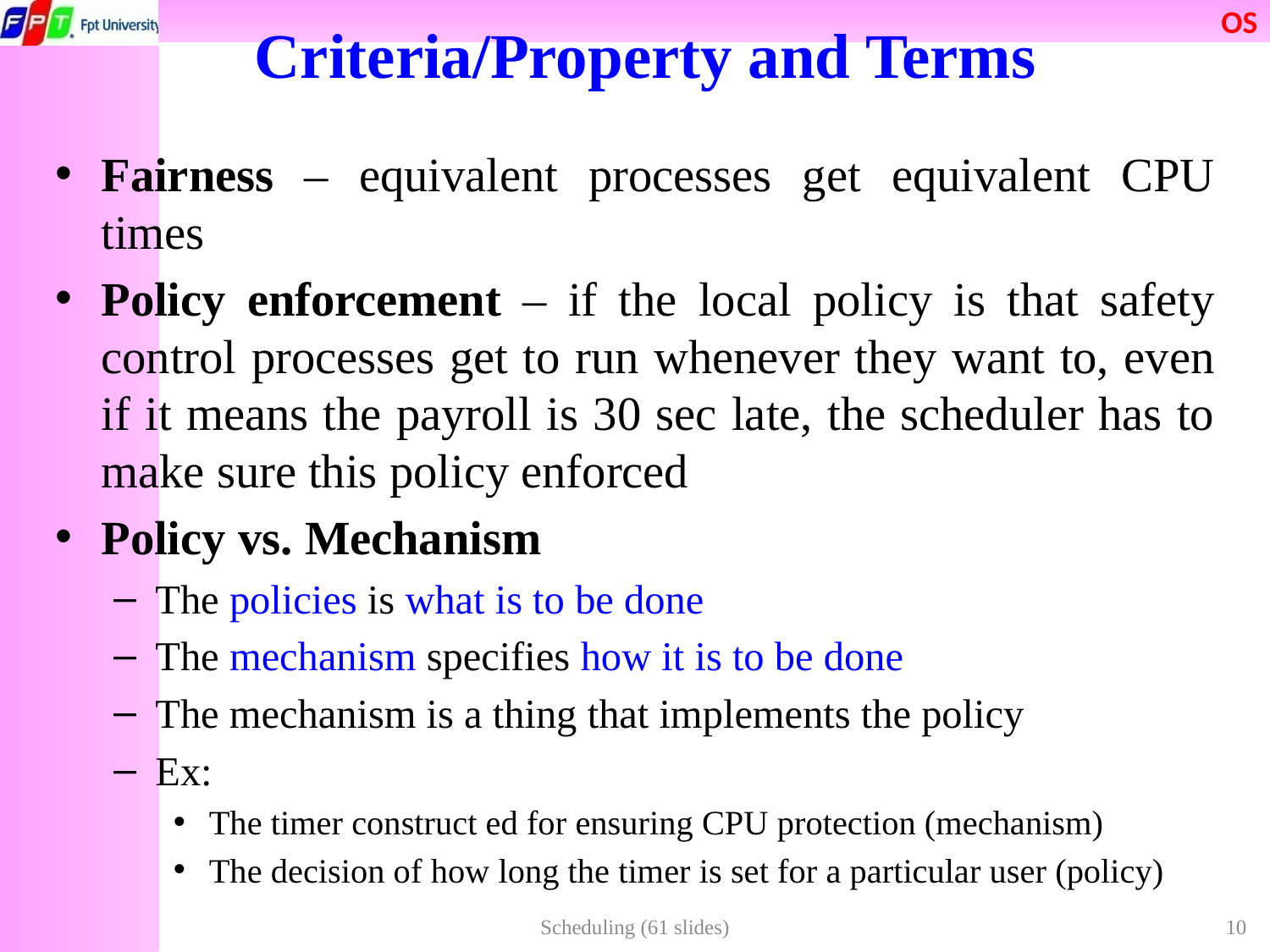

# Criteria/Property and Terms
Fairness – equivalent processes get equivalent CPU times
Policy enforcement – if the local policy is that safety control processes get to run whenever they want to, even if it means the payroll is 30 sec late, the scheduler has to make sure this policy enforced
Policy vs. Mechanism
The policies is what is to be done
The mechanism specifies how it is to be done
The mechanism is a thing that implements the policy
Ex:
The timer construct ed for ensuring CPU protection (mechanism)
The decision of how long the timer is set for a particular user (policy)
Scheduling (61 slides)
10